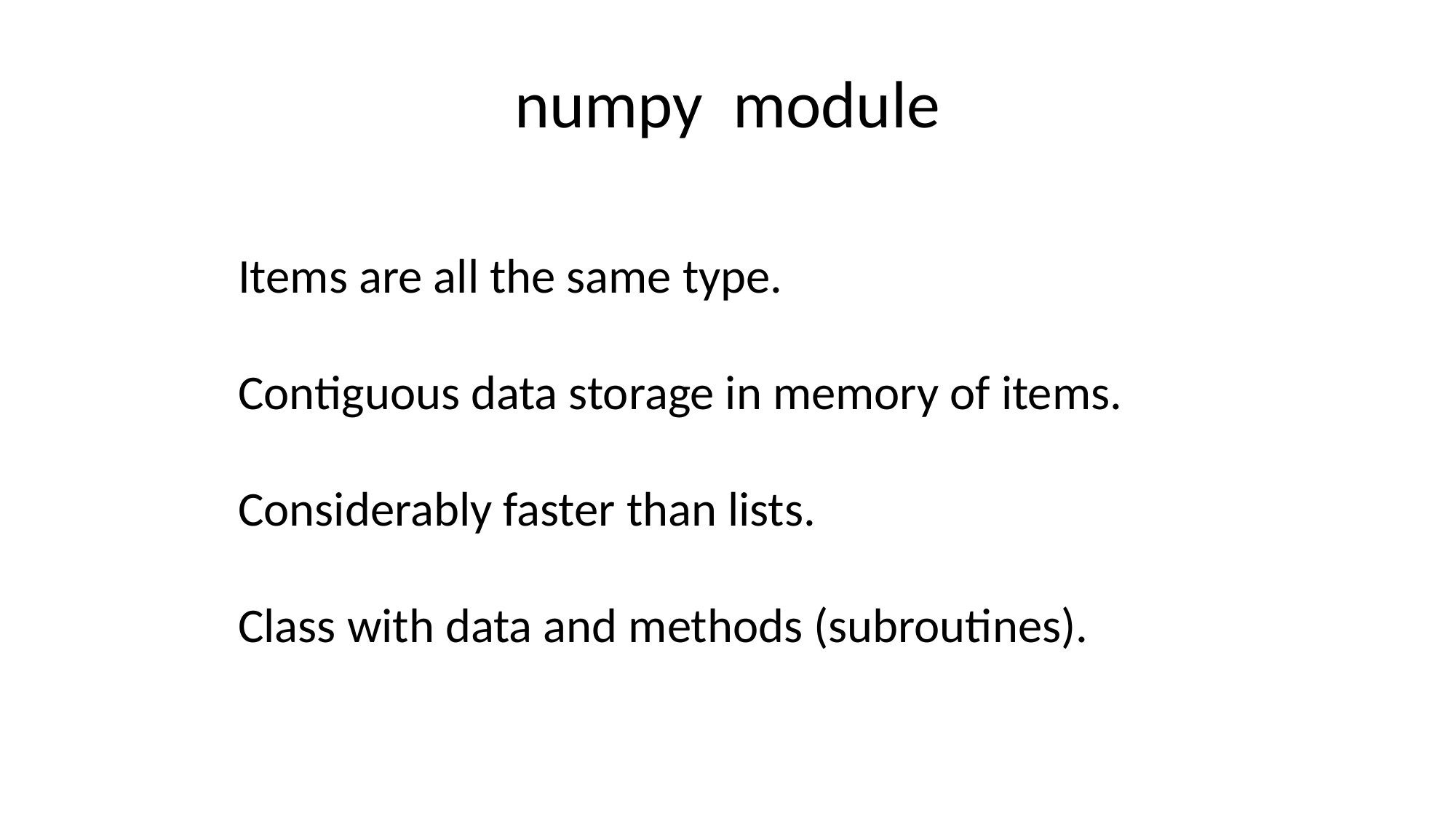

numpy  module

Items are all the same type.

Contiguous data storage in memory of items.

Considerably faster than lists.

Class with data and methods (subroutines).